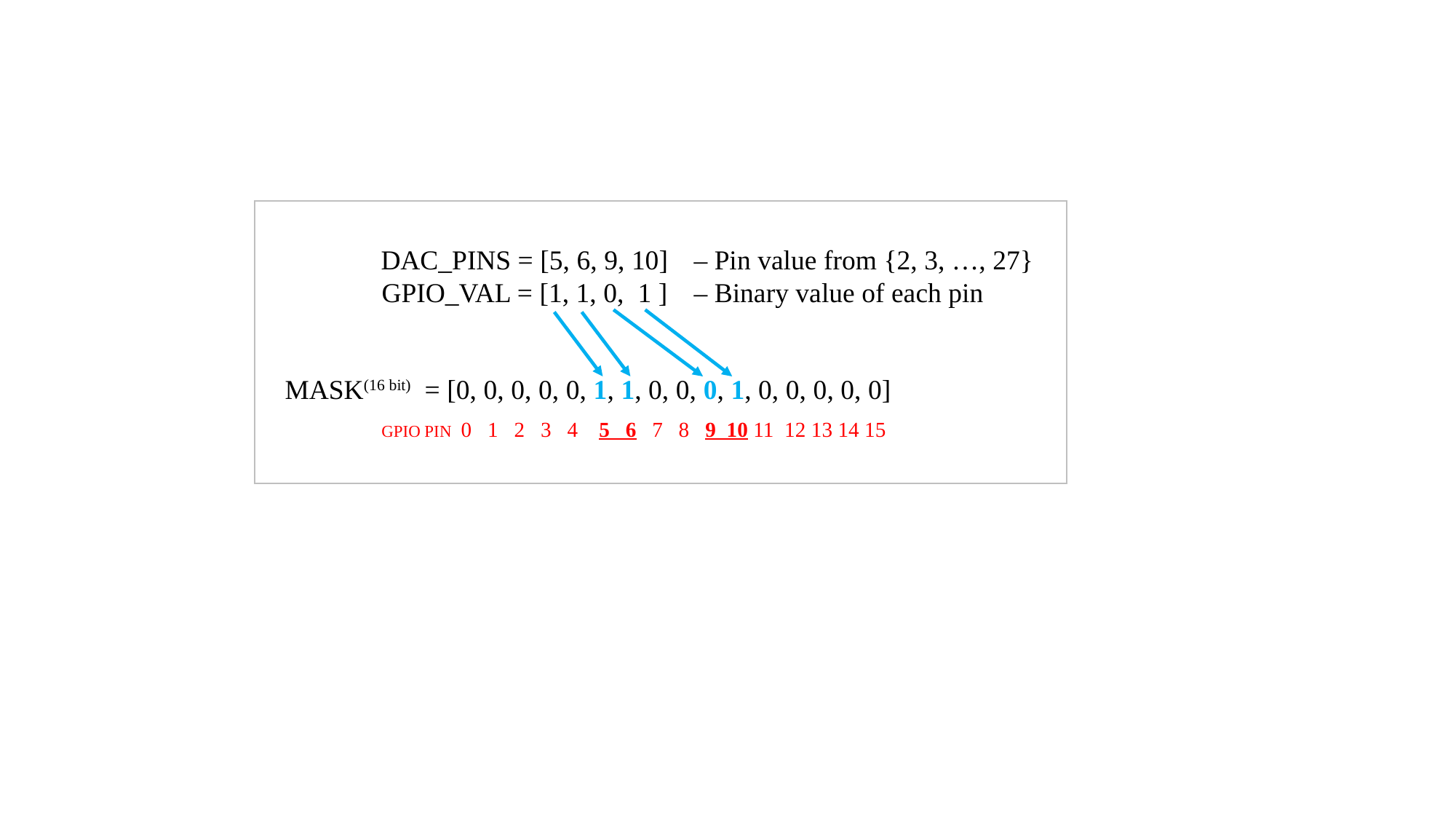

DAC_PINS = [5, 6, 9, 10]
GPIO_VAL = [1, 1, 0,  1 ]
– Pin value from {2, 3, …, 27}
– Binary value of each pin
MASK(16 bit)  = [0, 0, 0, 0, 0, 1, 1, 0, 0, 0, 1, 0, 0, 0, 0, 0]
GPIO PIN  0   1   2   3   4    5   6   7   8   9  10 11  12 13 14 15